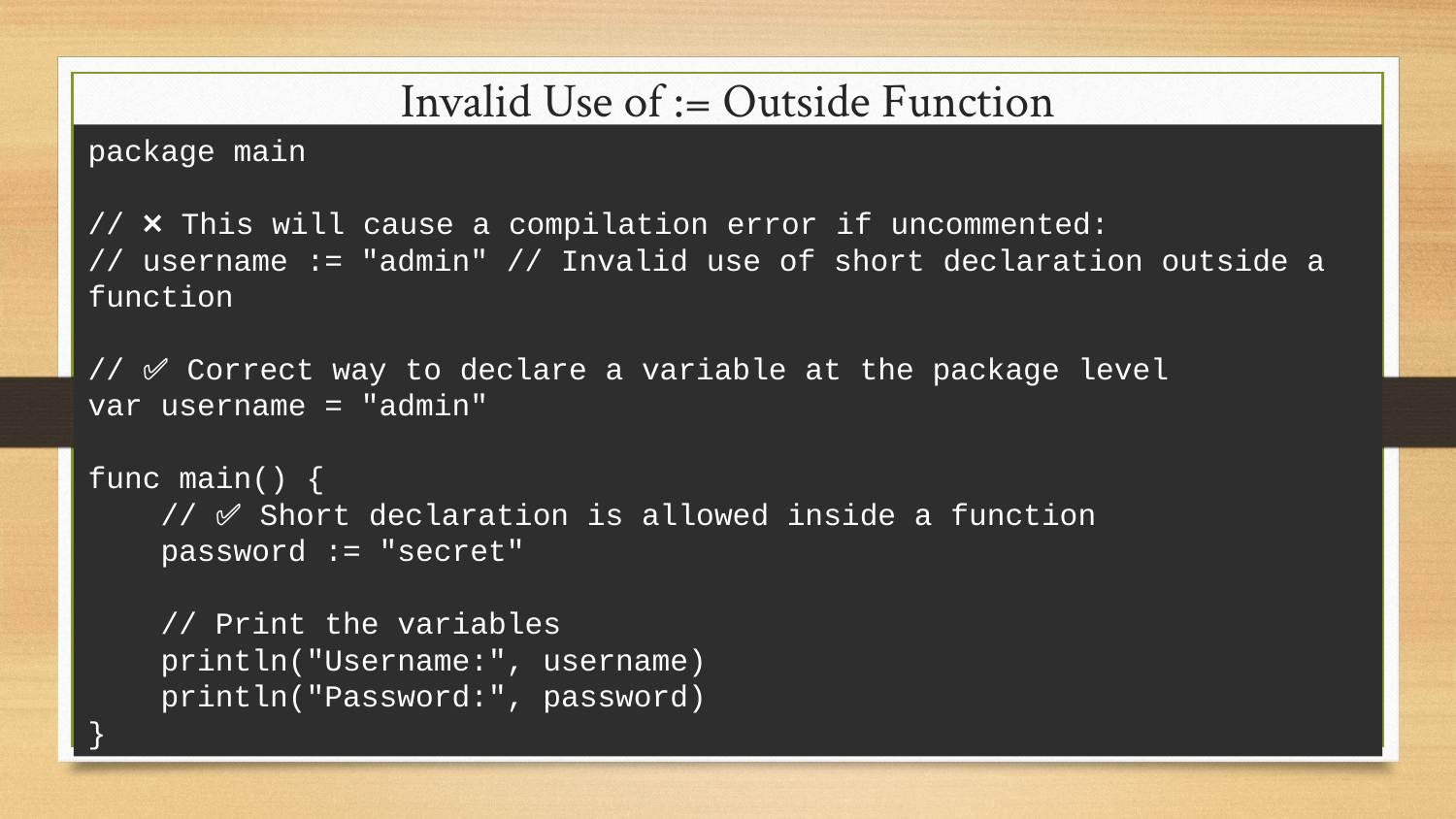

# Invalid Use of := Outside Function
package main

// ❌ This will cause a compilation error if uncommented:
// username := "admin" // Invalid use of short declaration outside a function

// ✅ Correct way to declare a variable at the package level
var username = "admin"

func main() {
    // ✅ Short declaration is allowed inside a function
    password := "secret"

    // Print the variables
    println("Username:", username)
    println("Password:", password)
}